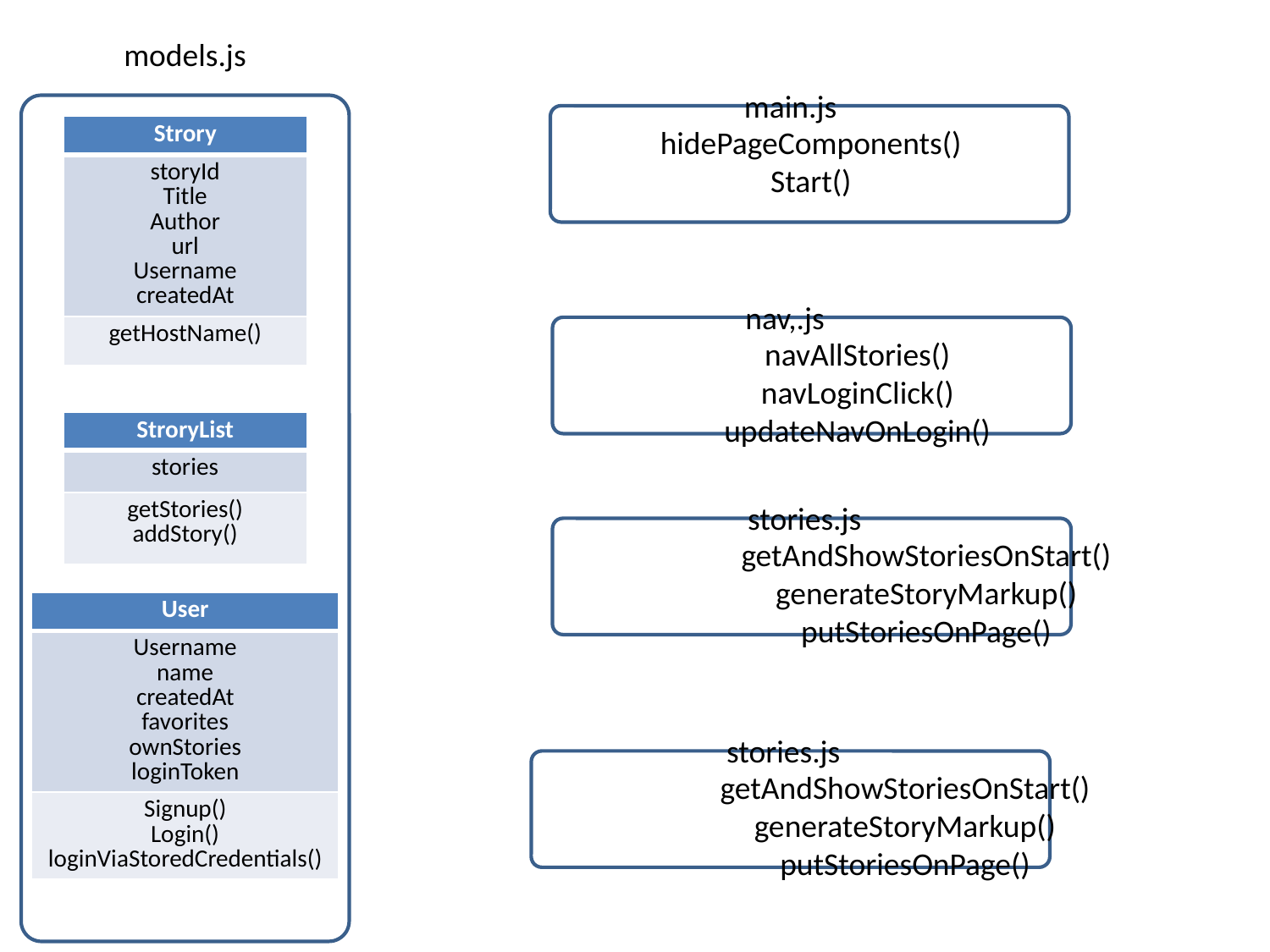

models.js
main.js

| Strory |
| --- |
| storyId Title Author url Username createdAt |
| getHostName() |
hidePageComponents()
Start()
nav,.js

navAllStories()
navLoginClick()
updateNavOnLogin()
| StroryList |
| --- |
| stories |
| getStories() addStory() |
stories.js

getAndShowStoriesOnStart()
generateStoryMarkup()
putStoriesOnPage()
| User |
| --- |
| Username name createdAt favorites ownStories loginToken |
| Signup() Login() loginViaStoredCredentials() |
stories.js

getAndShowStoriesOnStart()
generateStoryMarkup()
putStoriesOnPage()